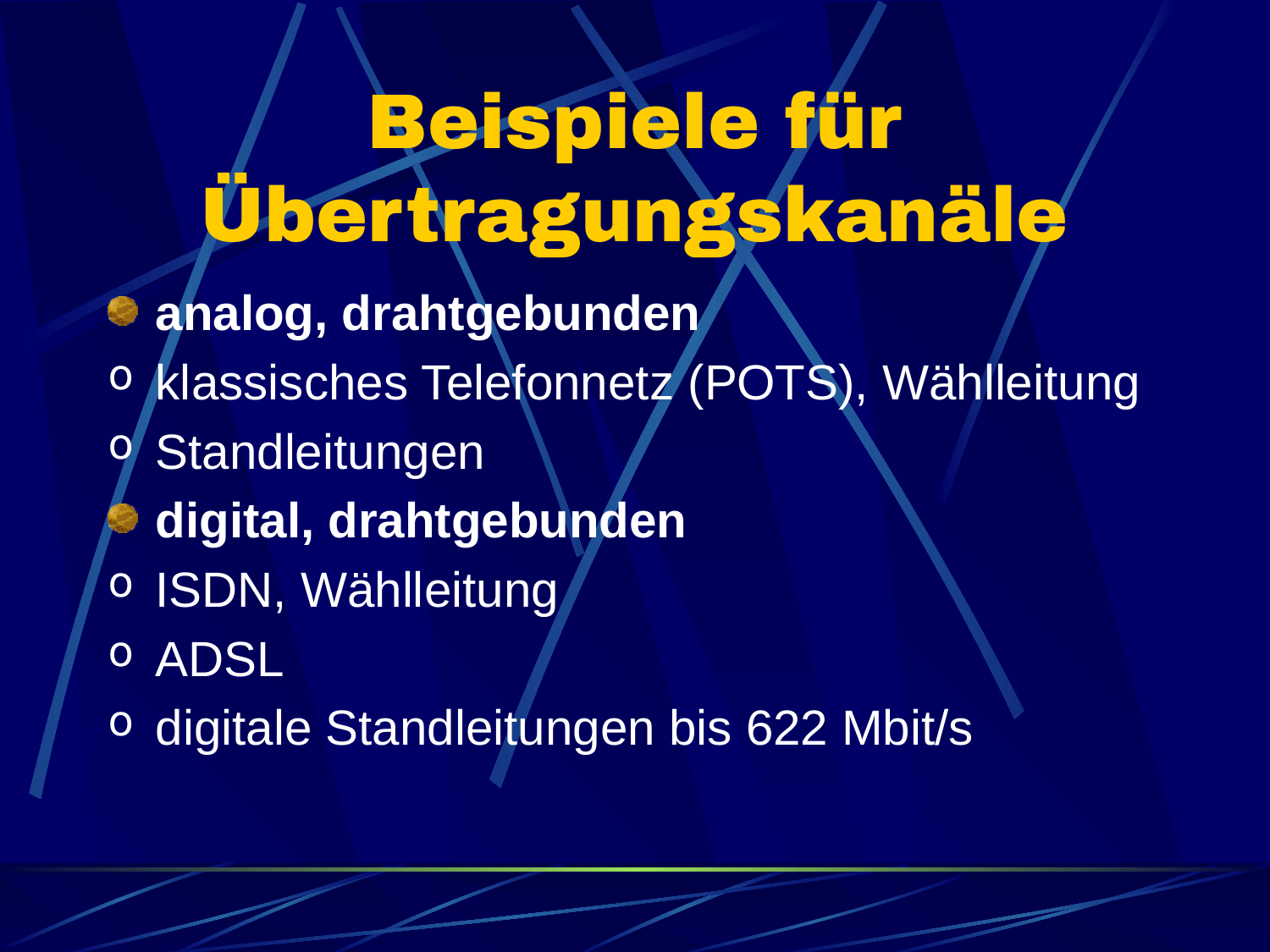

# Beispiele für Übertragungskanäle
analog, drahtgebunden
klassisches Telefonnetz (POTS), Wählleitung
Standleitungen
digital, drahtgebunden
ISDN, Wählleitung
ADSL
digitale Standleitungen bis 622 Mbit/s